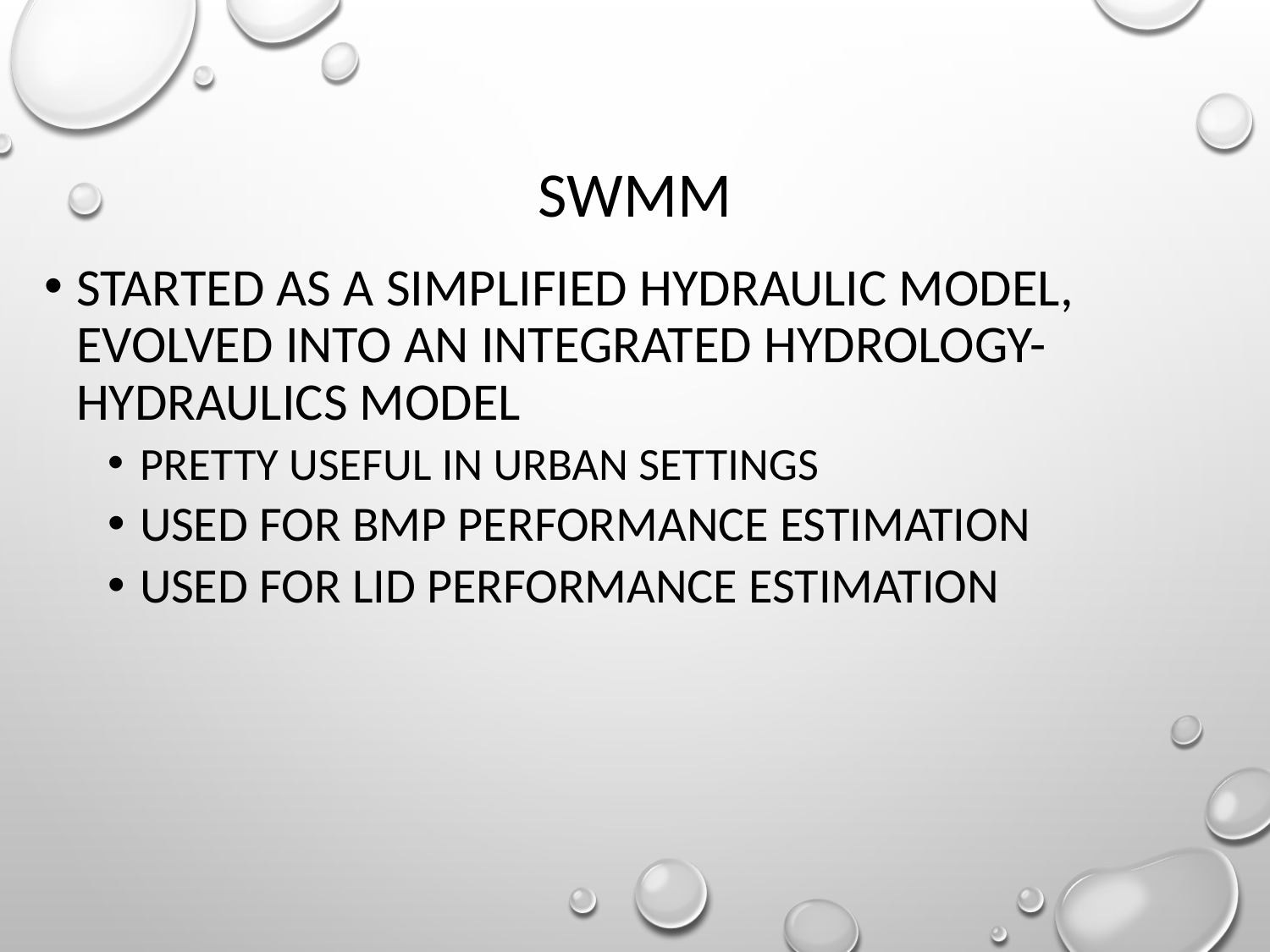

# SWMM
Started as a simplified hydraulic model, evolved into an integrated hydrology-hydraulics model
Pretty useful in urban settings
Used for BMP performance estimation
Used for LID performance estimation